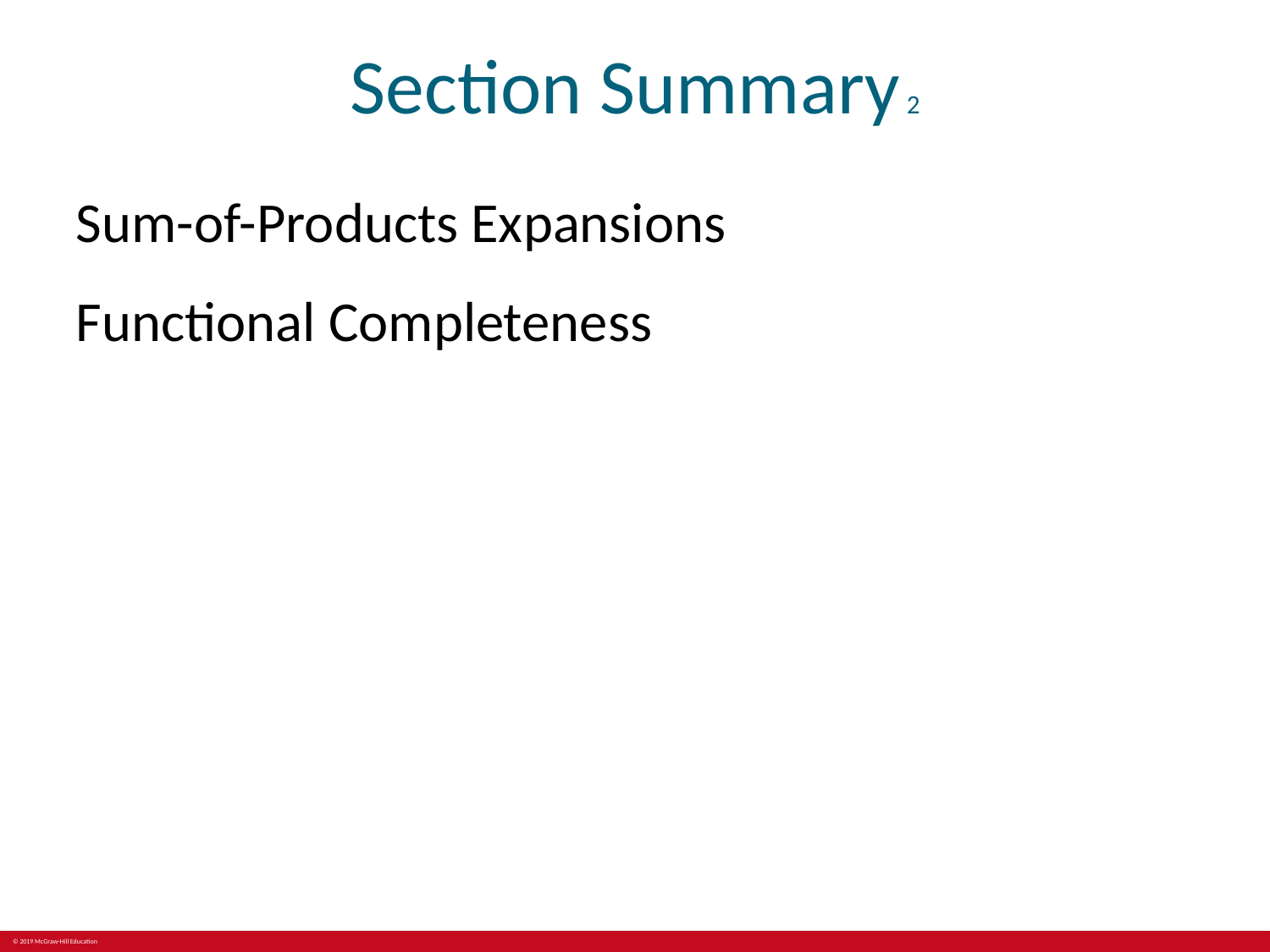

# Section Summary 2
Sum-of-Products Expansions
Functional Completeness